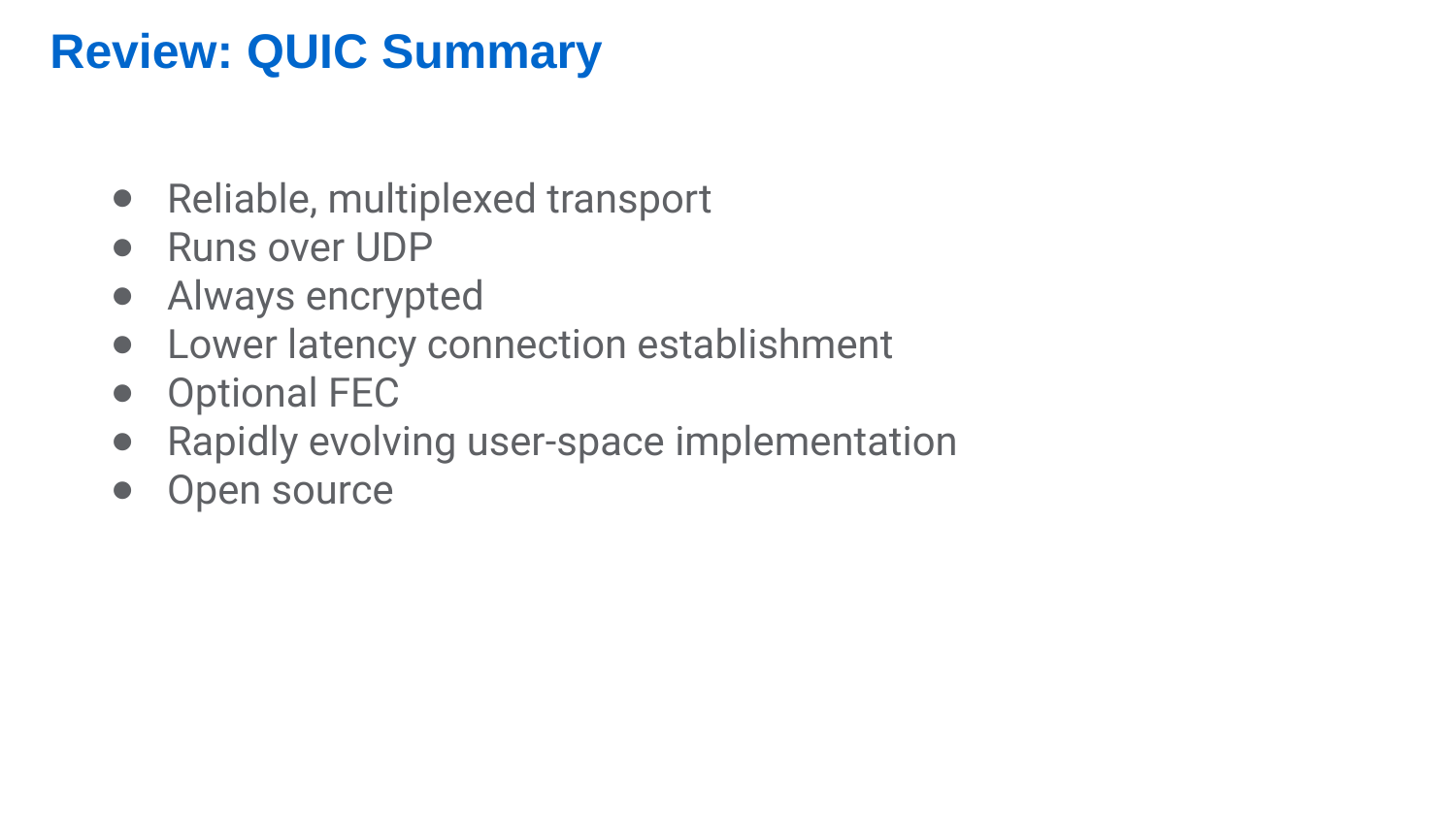

# Review: QUIC Summary
Reliable, multiplexed transport
Runs over UDP
Always encrypted
Lower latency connection establishment
Optional FEC
Rapidly evolving user-space implementation
Open source